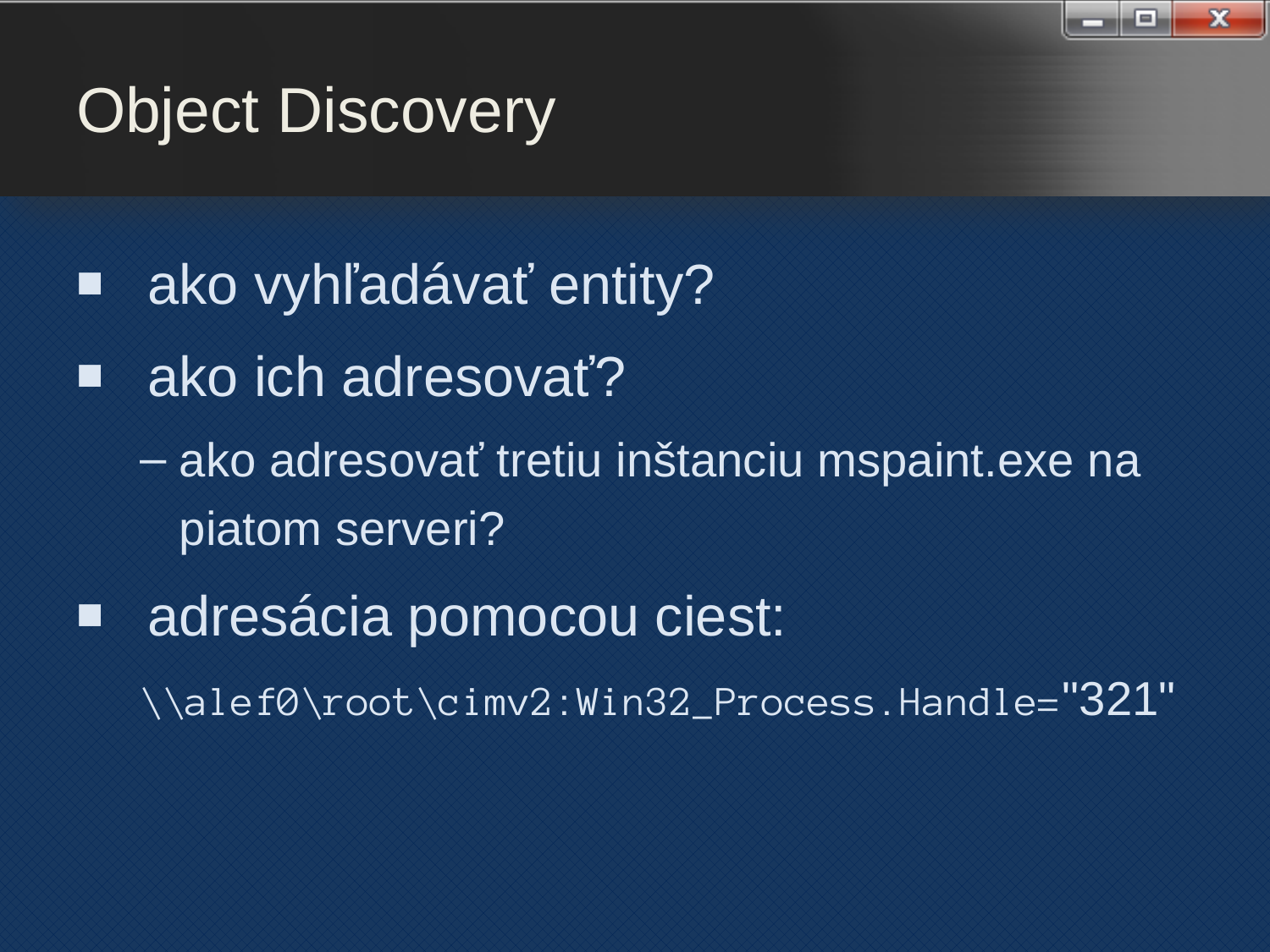

# Object Discovery
ako vyhľadávať entity?
ako ich adresovať?
ako adresovať tretiu inštanciu mspaint.exe na piatom serveri?
adresácia pomocou ciest:
\\alef0\root\cimv2:Win32_Process.Handle="321"